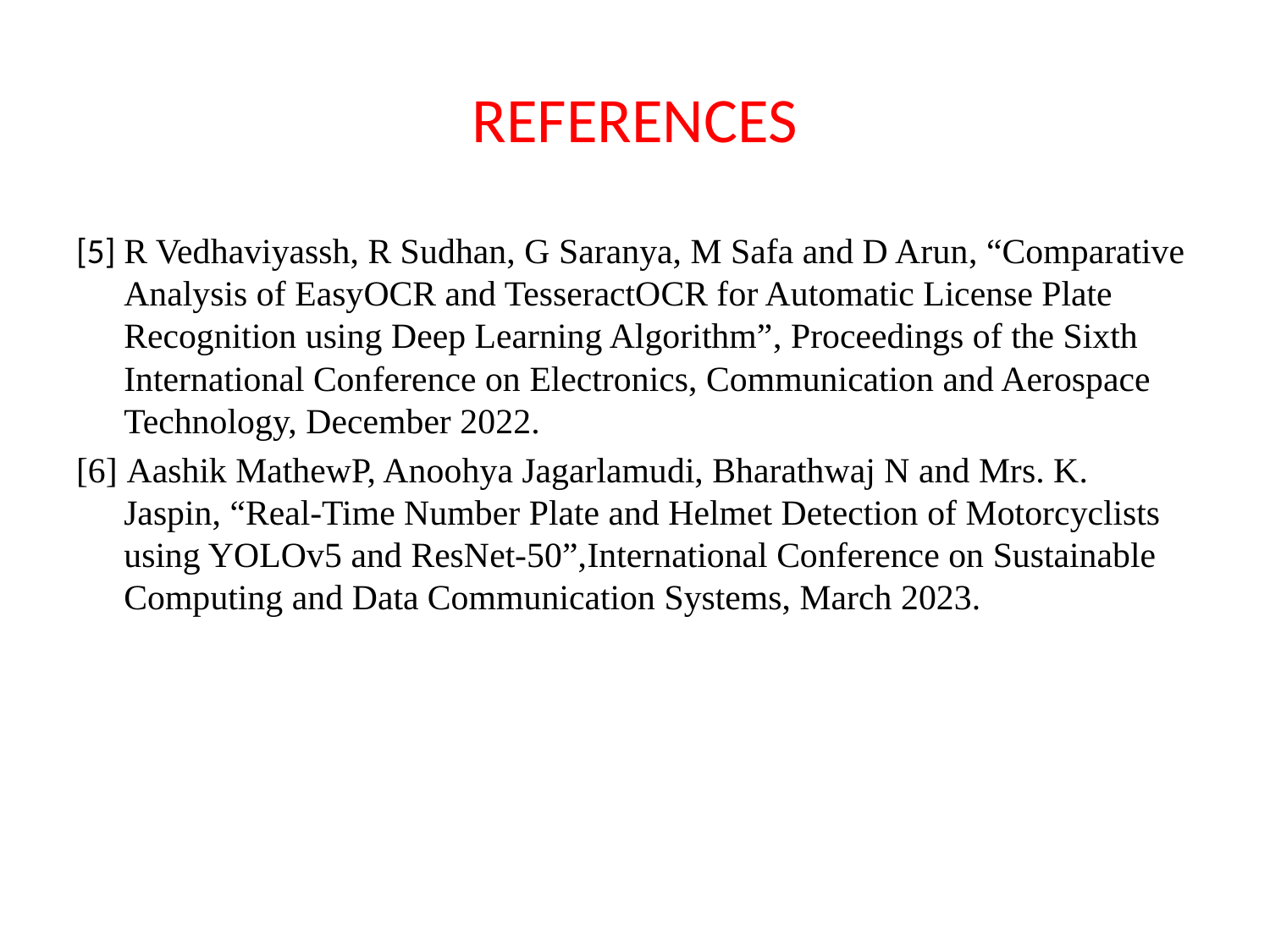

# REFERENCES
[5] R Vedhaviyassh, R Sudhan, G Saranya, M Safa and D Arun, “Comparative Analysis of EasyOCR and TesseractOCR for Automatic License Plate Recognition using Deep Learning Algorithm”, Proceedings of the Sixth International Conference on Electronics, Communication and Aerospace Technology, December 2022.
[6] Aashik MathewP, Anoohya Jagarlamudi, Bharathwaj N and Mrs. K. Jaspin, “Real-Time Number Plate and Helmet Detection of Motorcyclists using YOLOv5 and ResNet-50”,International Conference on Sustainable Computing and Data Communication Systems, March 2023.